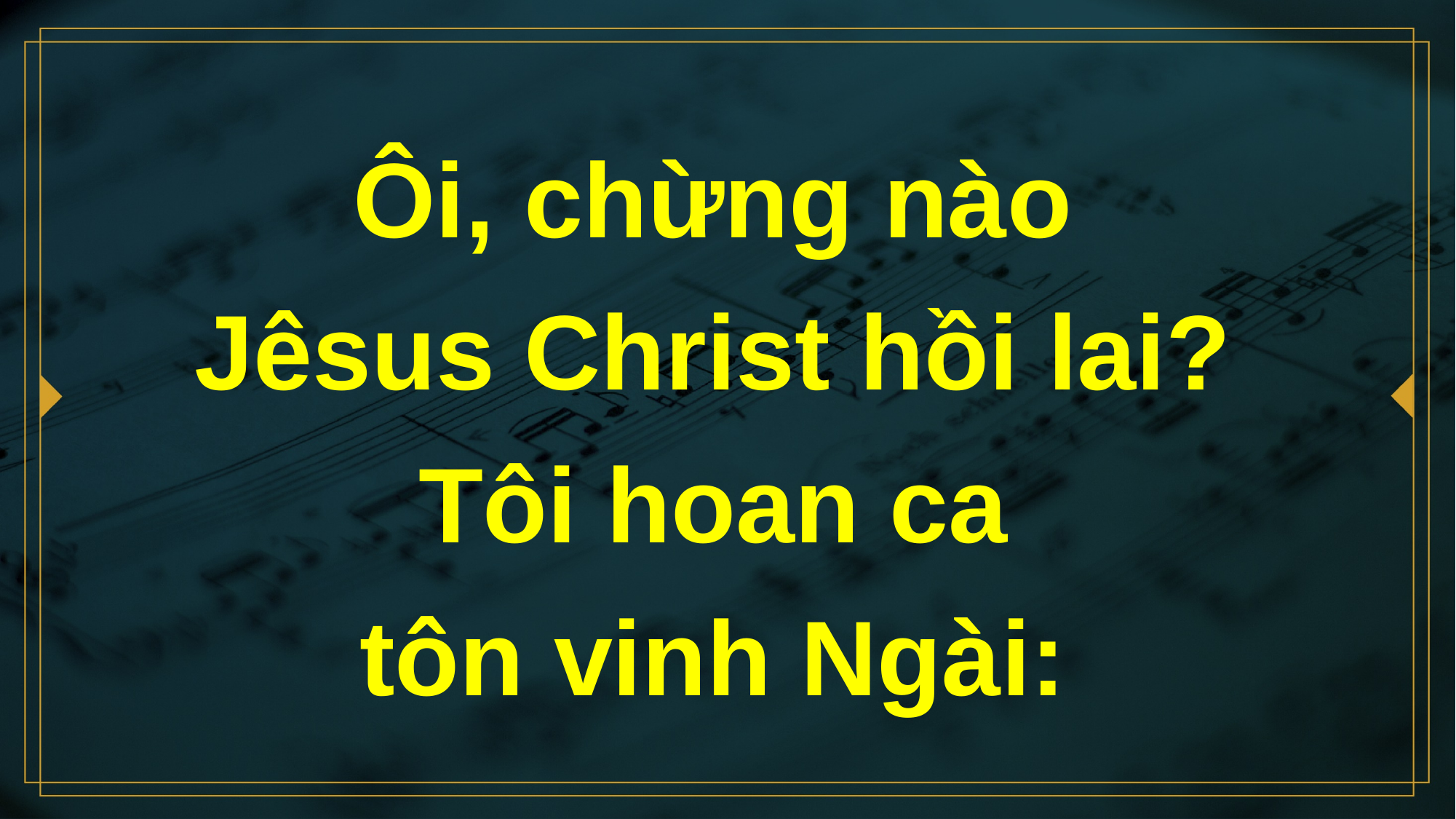

# Ôi, chừng nào Jêsus Christ hồi lai? Tôi hoan ca tôn vinh Ngài: